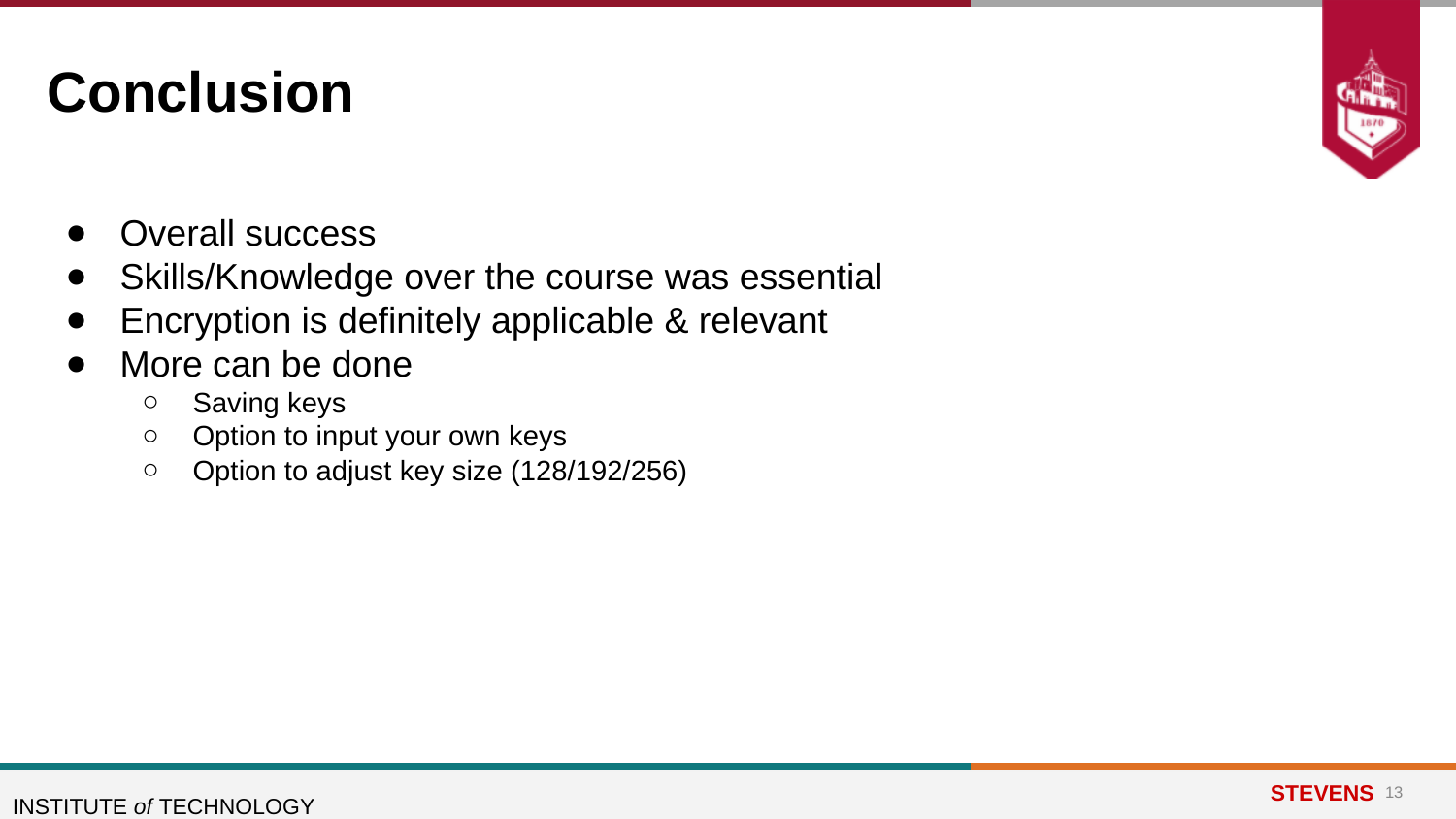

# Conclusion

Overall success
Skills/Knowledge over the course was essential
Encryption is definitely applicable & relevant
More can be done
Saving keys
Option to input your own keys
Option to adjust key size (128/192/256)
13